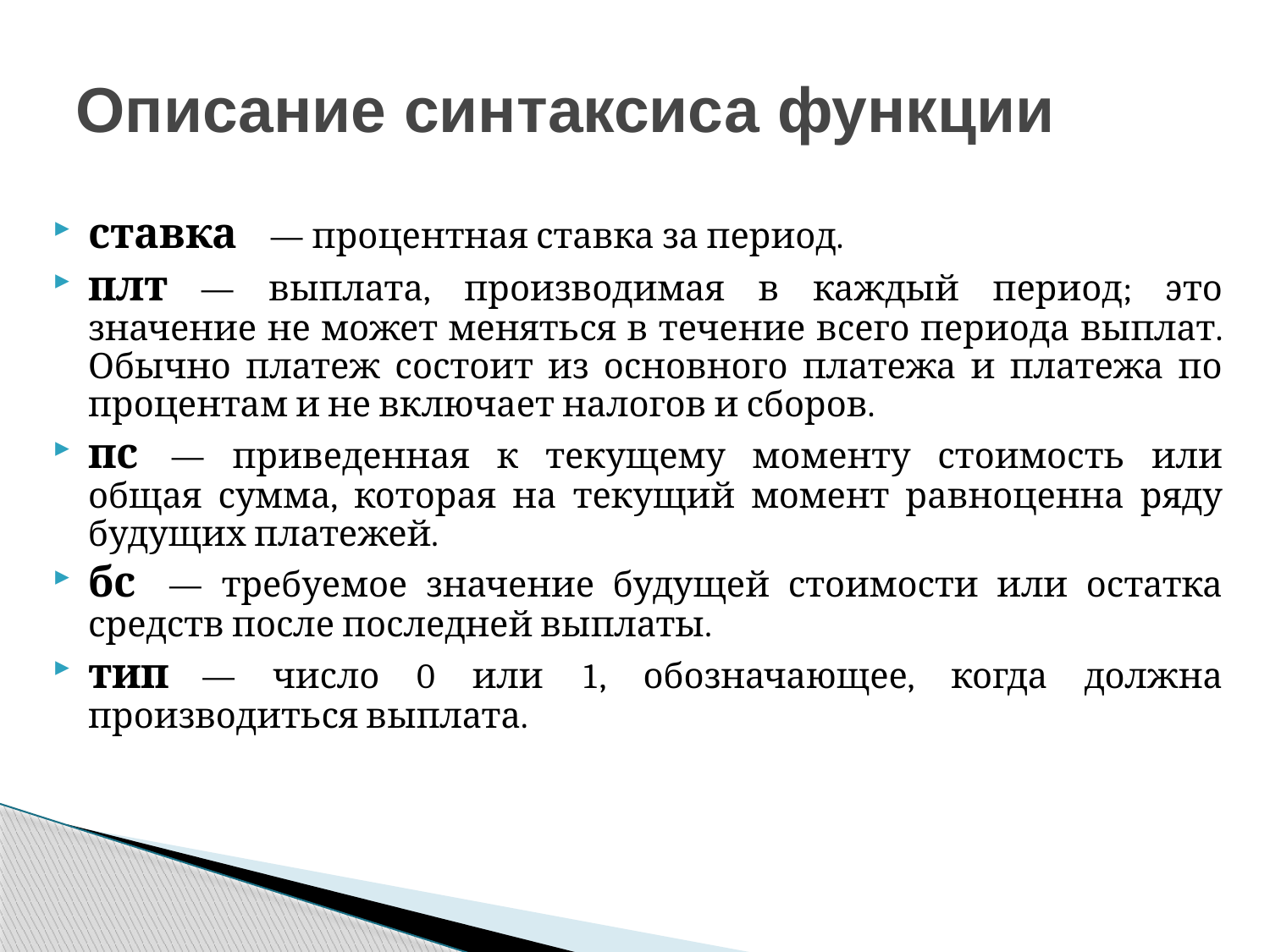

# Описание синтаксиса функции
ставка    — процентная ставка за период.
плт    — выплата, производимая в каждый период; это значение не может меняться в течение всего периода выплат. Обычно платеж состоит из основного платежа и платежа по процентам и не включает налогов и сборов.
пс    — приведенная к текущему моменту стоимость или общая сумма, которая на текущий момент равноценна ряду будущих платежей.
бс    — требуемое значение будущей стоимости или остатка средств после последней выплаты.
тип    — число 0 или 1, обозначающее, когда должна производиться выплата.